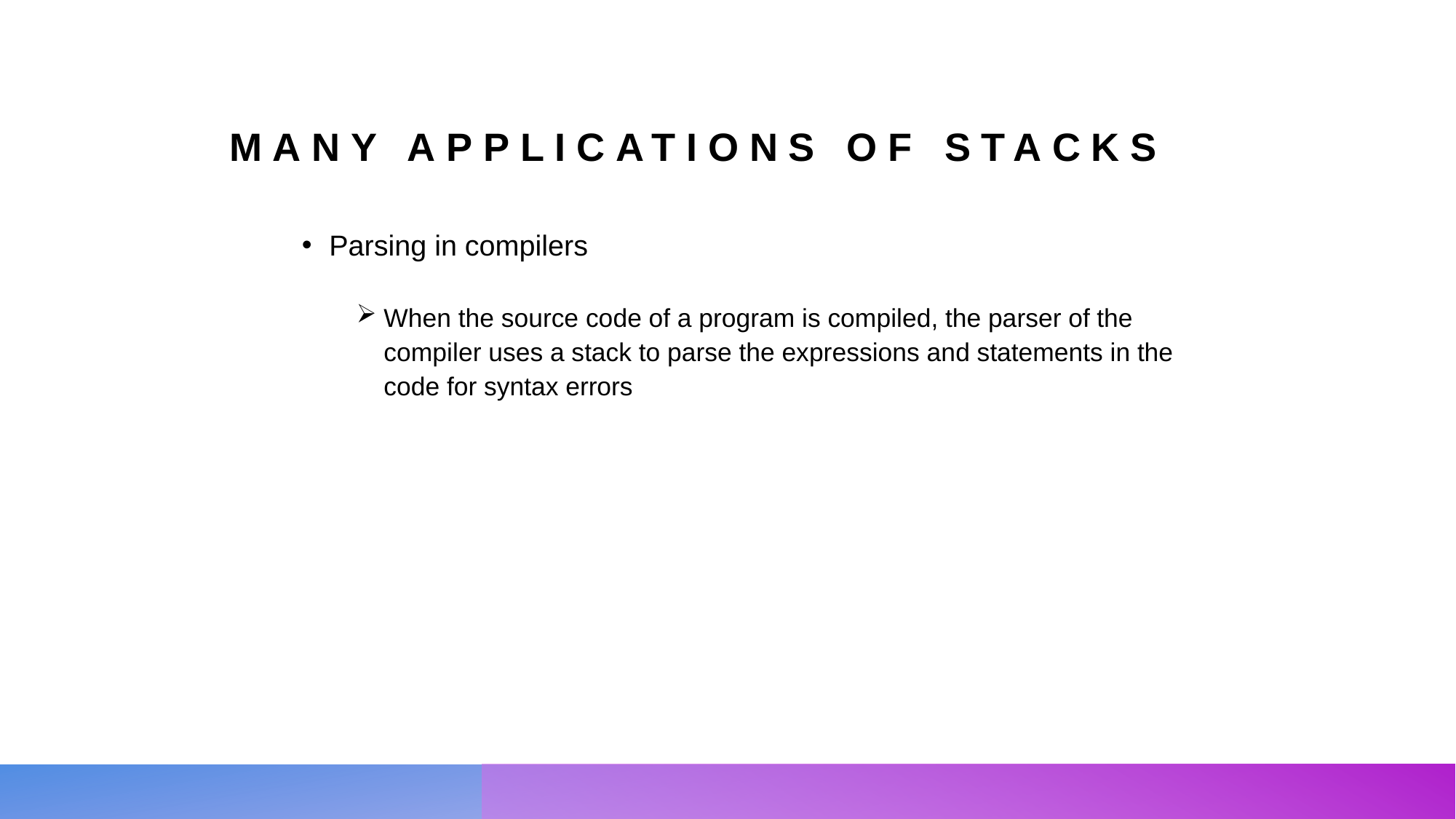

Many Applications of Stacks
Parsing in compilers
When the source code of a program is compiled, the parser of the compiler uses a stack to parse the expressions and statements in the code for syntax errors